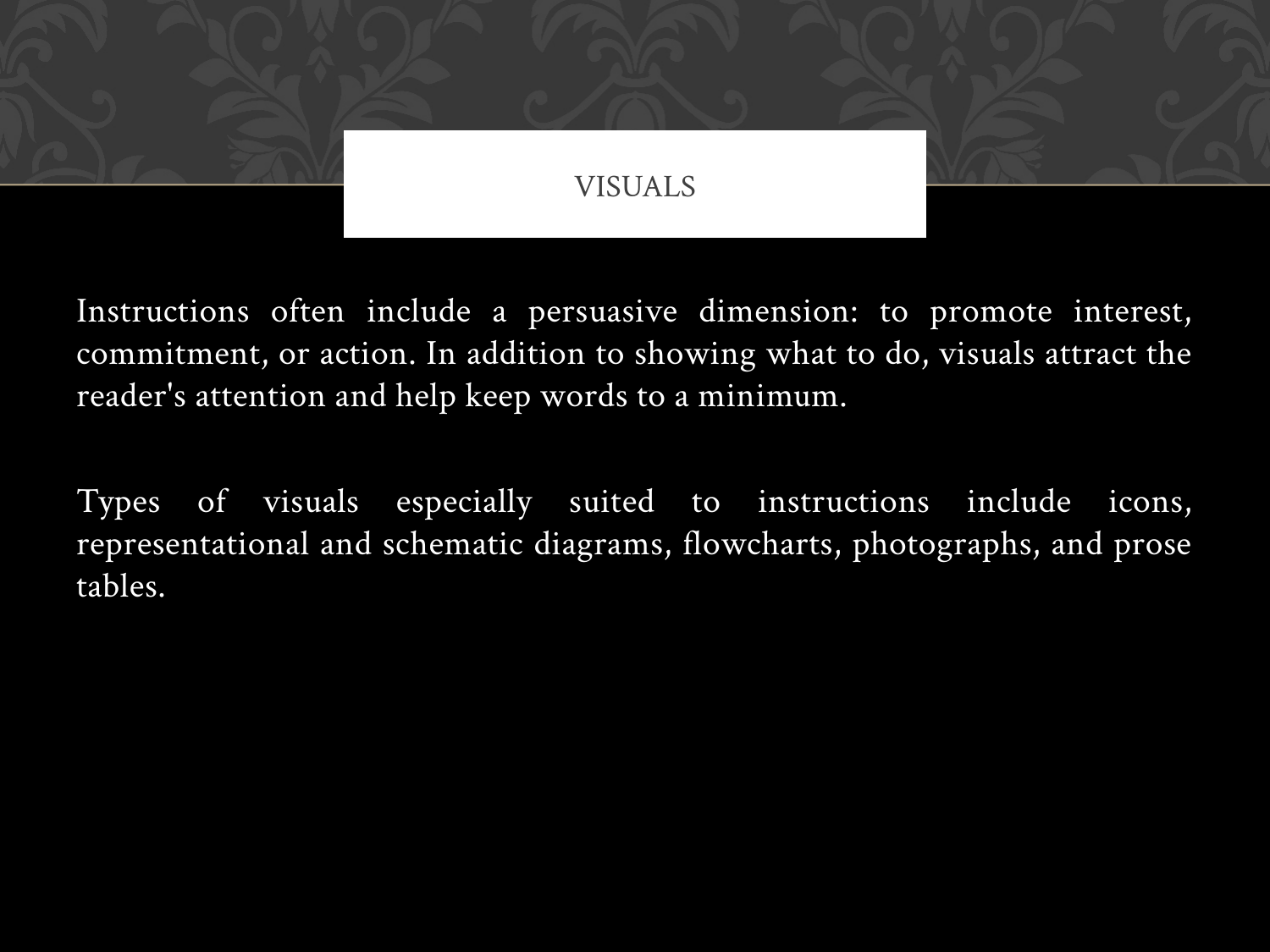

# Visuals
Instructions often include a persuasive dimension: to promote interest, commitment, or action. In addition to showing what to do, visuals attract the reader's attention and help keep words to a minimum.

Types of visuals especially suited to instructions include icons, representational and schematic diagrams, flowcharts, photographs, and prose tables.